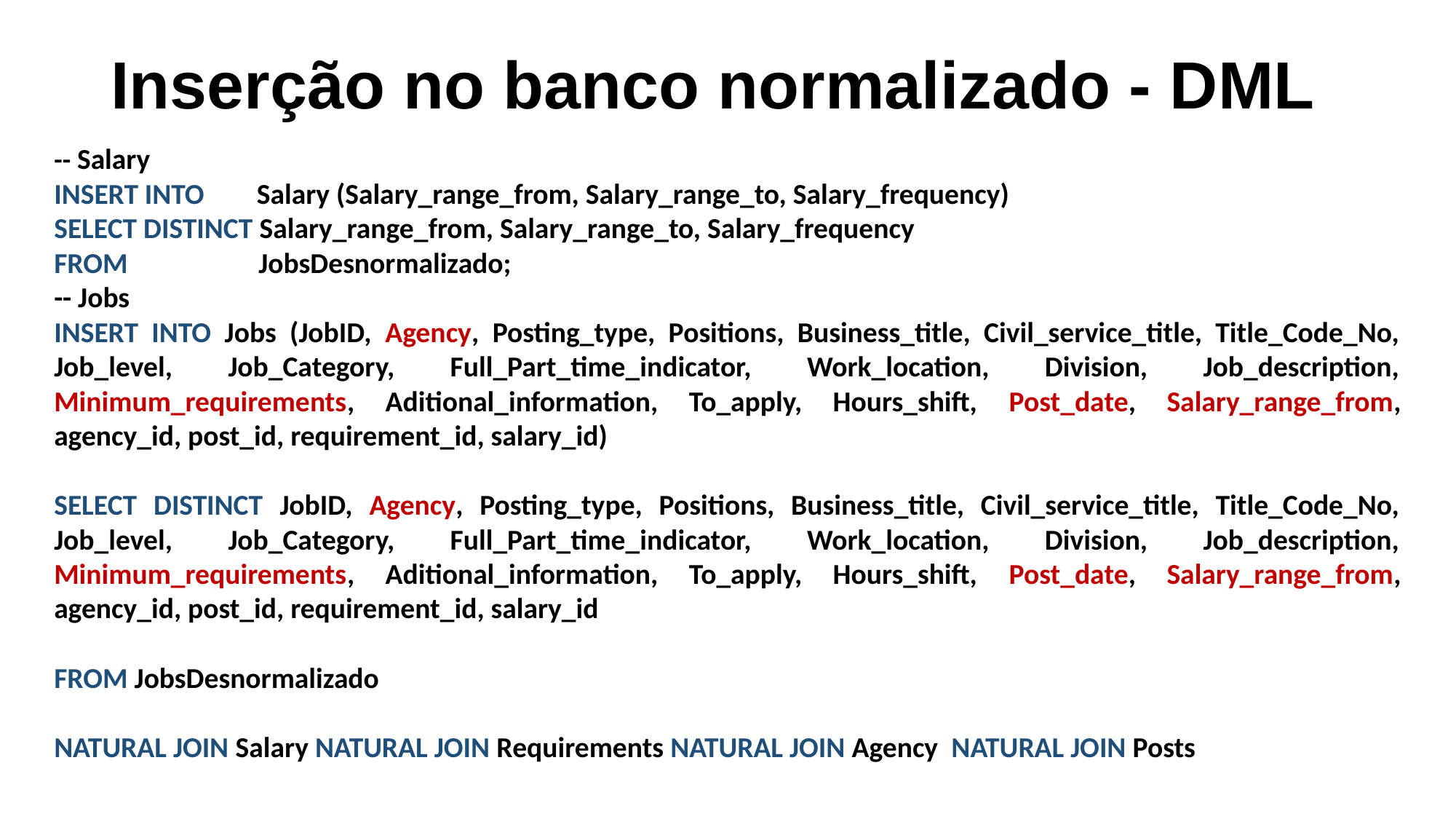

# Inserção no banco normalizado - DML
-- Salary
INSERT INTO        Salary (Salary_range_from, Salary_range_to, Salary_frequency)
SELECT DISTINCT Salary_range_from, Salary_range_to, Salary_frequency
FROM                    JobsDesnormalizado;
-- Jobs
INSERT INTO Jobs (JobID, Agency, Posting_type, Positions, Business_title, Civil_service_title, Title_Code_No, Job_level, Job_Category, Full_Part_time_indicator, Work_location, Division, Job_description, Minimum_requirements, Aditional_information, To_apply, Hours_shift, Post_date, Salary_range_from, agency_id, post_id, requirement_id, salary_id)

SELECT DISTINCT JobID, Agency, Posting_type, Positions, Business_title, Civil_service_title, Title_Code_No, Job_level, Job_Category, Full_Part_time_indicator, Work_location, Division, Job_description, Minimum_requirements, Aditional_information, To_apply, Hours_shift, Post_date, Salary_range_from, agency_id, post_id, requirement_id, salary_id

FROM JobsDesnormalizado

NATURAL JOIN Salary NATURAL JOIN Requirements NATURAL JOIN Agency  NATURAL JOIN Posts